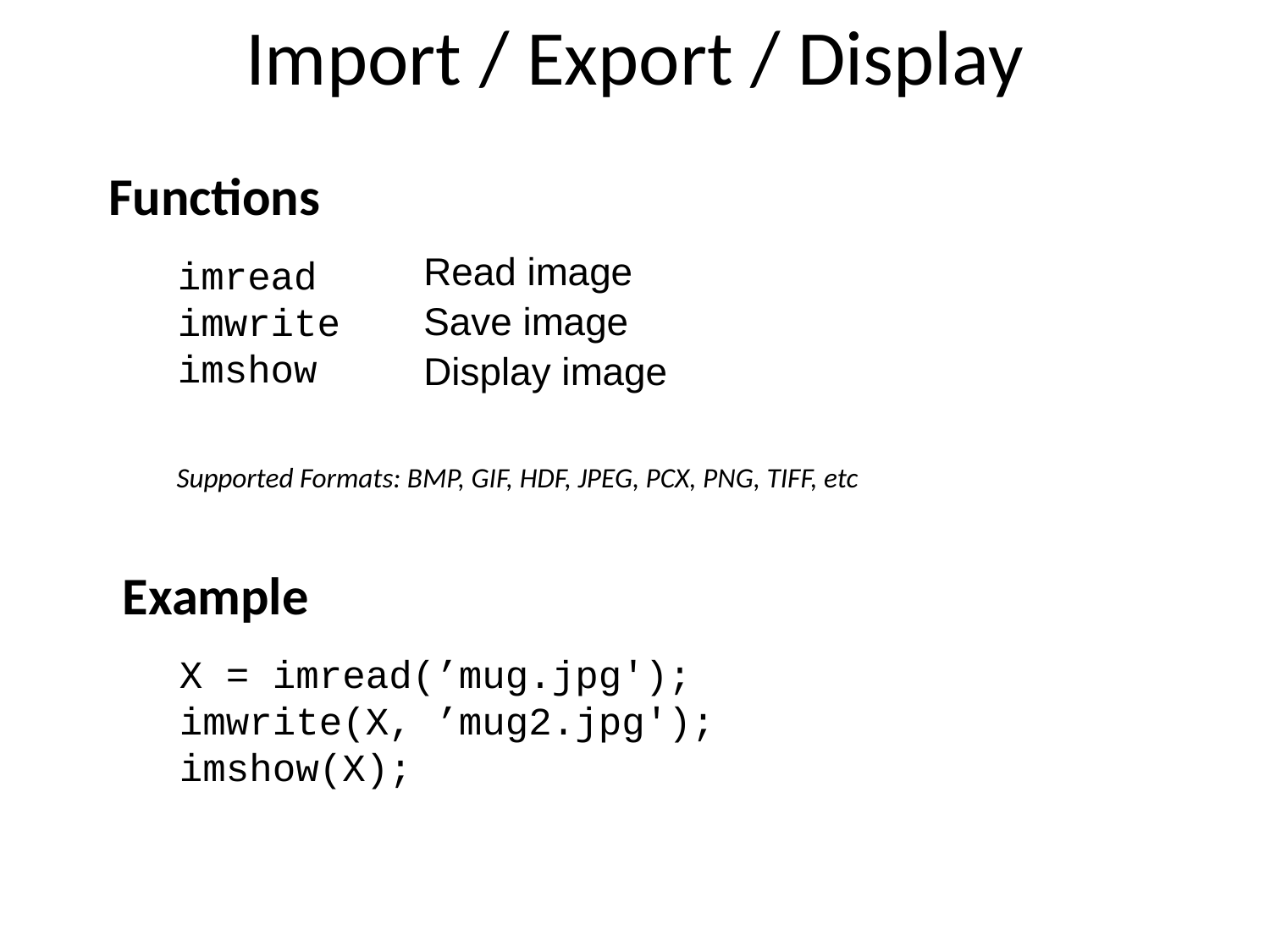

# Import / Export / Display
Functions
imread
imwrite
imshow
Read image
Save image
Display image
Supported Formats: BMP, GIF, HDF, JPEG, PCX, PNG, TIFF, etc
Example
X = imread(’mug.jpg');
imwrite(X, ’mug2.jpg');
imshow(X);